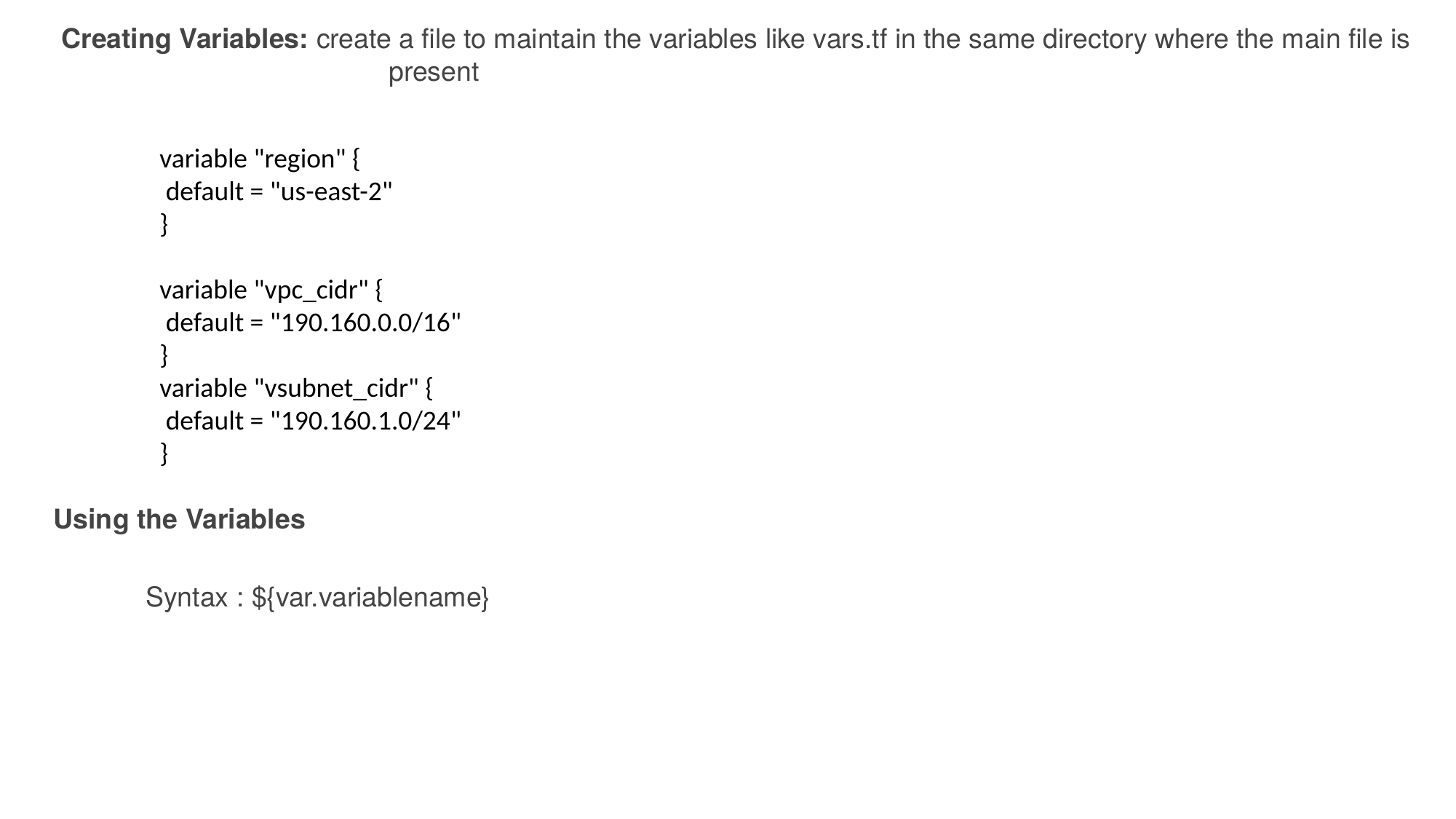

Creating Variables: create a file to maintain the variables like vars.tf in the same directory where the main file is
			present
variable "region" {
 default = "us-east-2"
}

variable "vpc_cidr" {
 default = "190.160.0.0/16"
}
variable "vsubnet_cidr" {
 default = "190.160.1.0/24"
}
Using the Variables
Syntax : ${var.variablename}